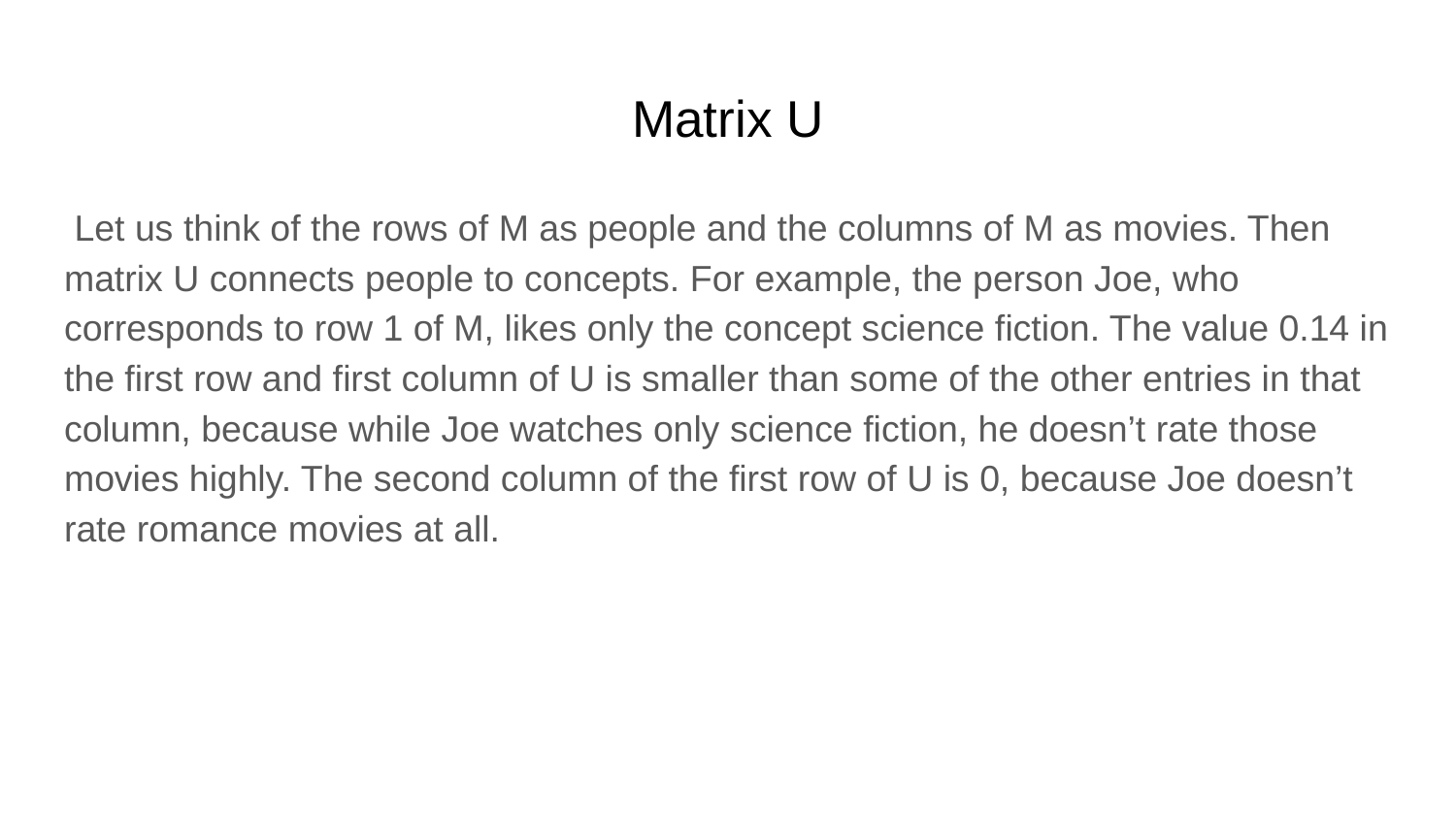

# Matrix U
 Let us think of the rows of M as people and the columns of M as movies. Then matrix U connects people to concepts. For example, the person Joe, who corresponds to row 1 of M, likes only the concept science fiction. The value 0.14 in the first row and first column of U is smaller than some of the other entries in that column, because while Joe watches only science fiction, he doesn’t rate those movies highly. The second column of the first row of U is 0, because Joe doesn’t rate romance movies at all.